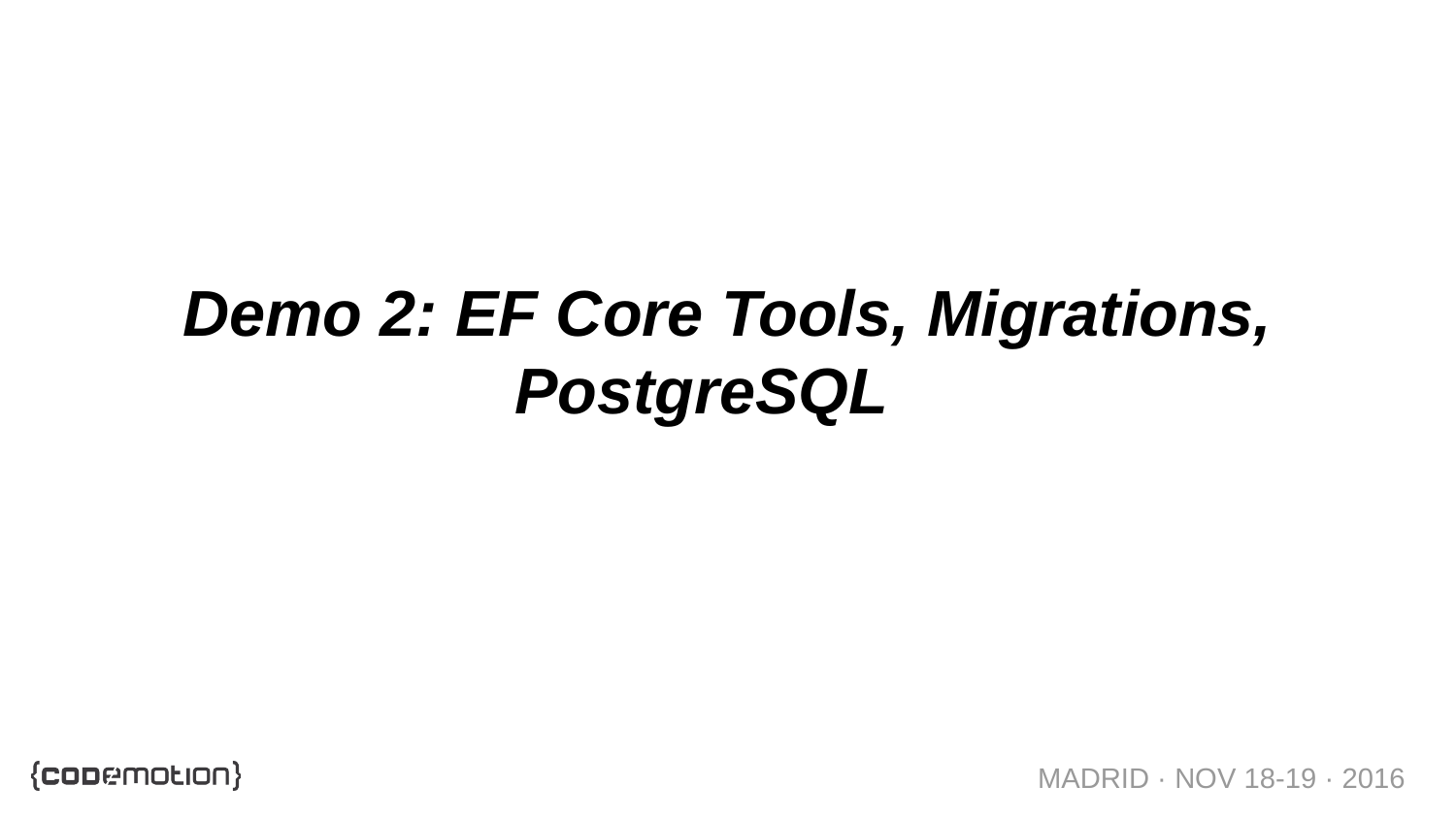

Demo 2: EF Core Tools, Migrations, PostgreSQL